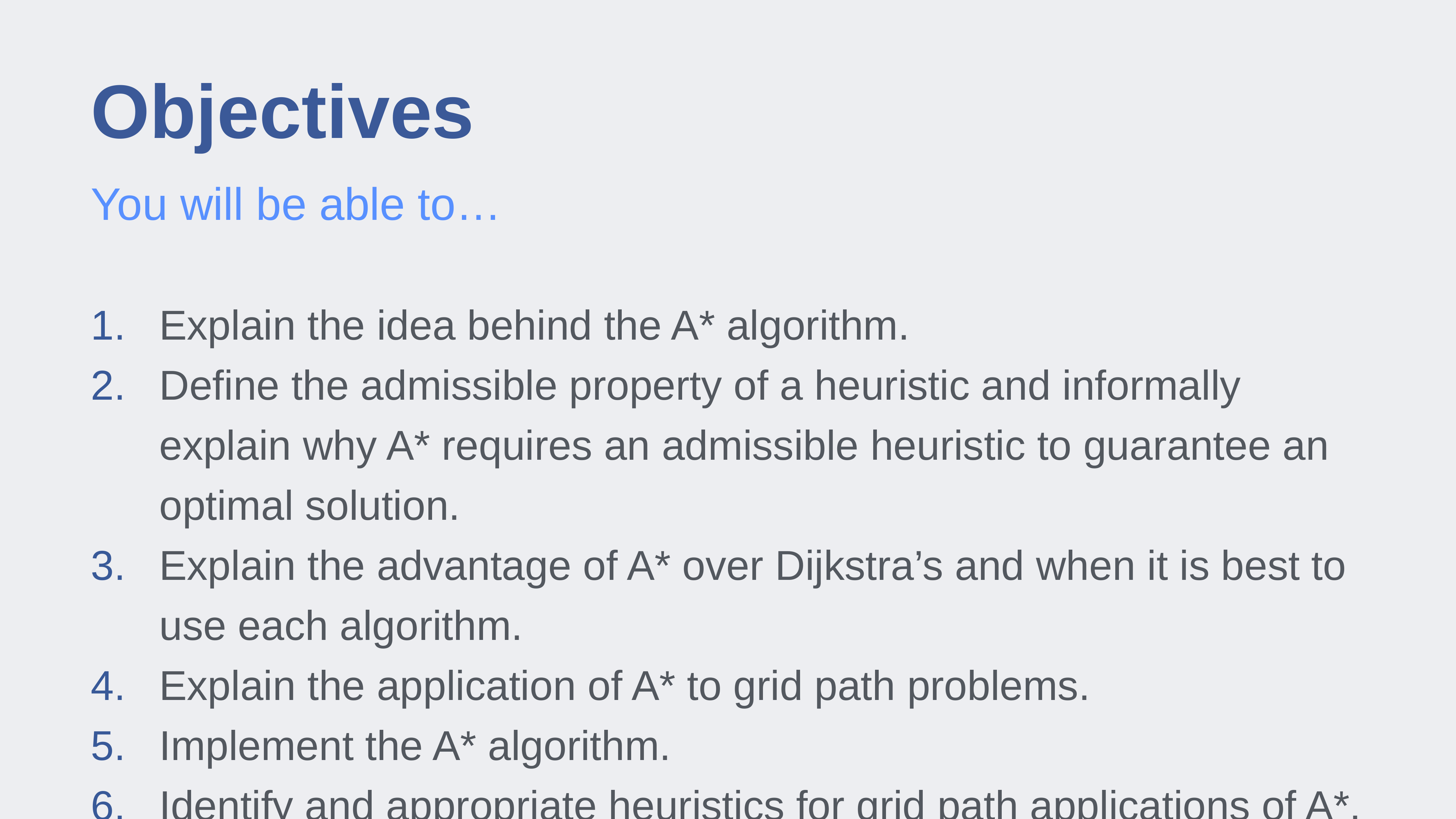

# Objectives
You will be able to…
Explain the idea behind the A* algorithm.
Define the admissible property of a heuristic and informally explain why A* requires an admissible heuristic to guarantee an optimal solution.
Explain the advantage of A* over Dijkstra’s and when it is best to use each algorithm.
Explain the application of A* to grid path problems.
Implement the A* algorithm.
Identify and appropriate heuristics for grid path applications of A*.